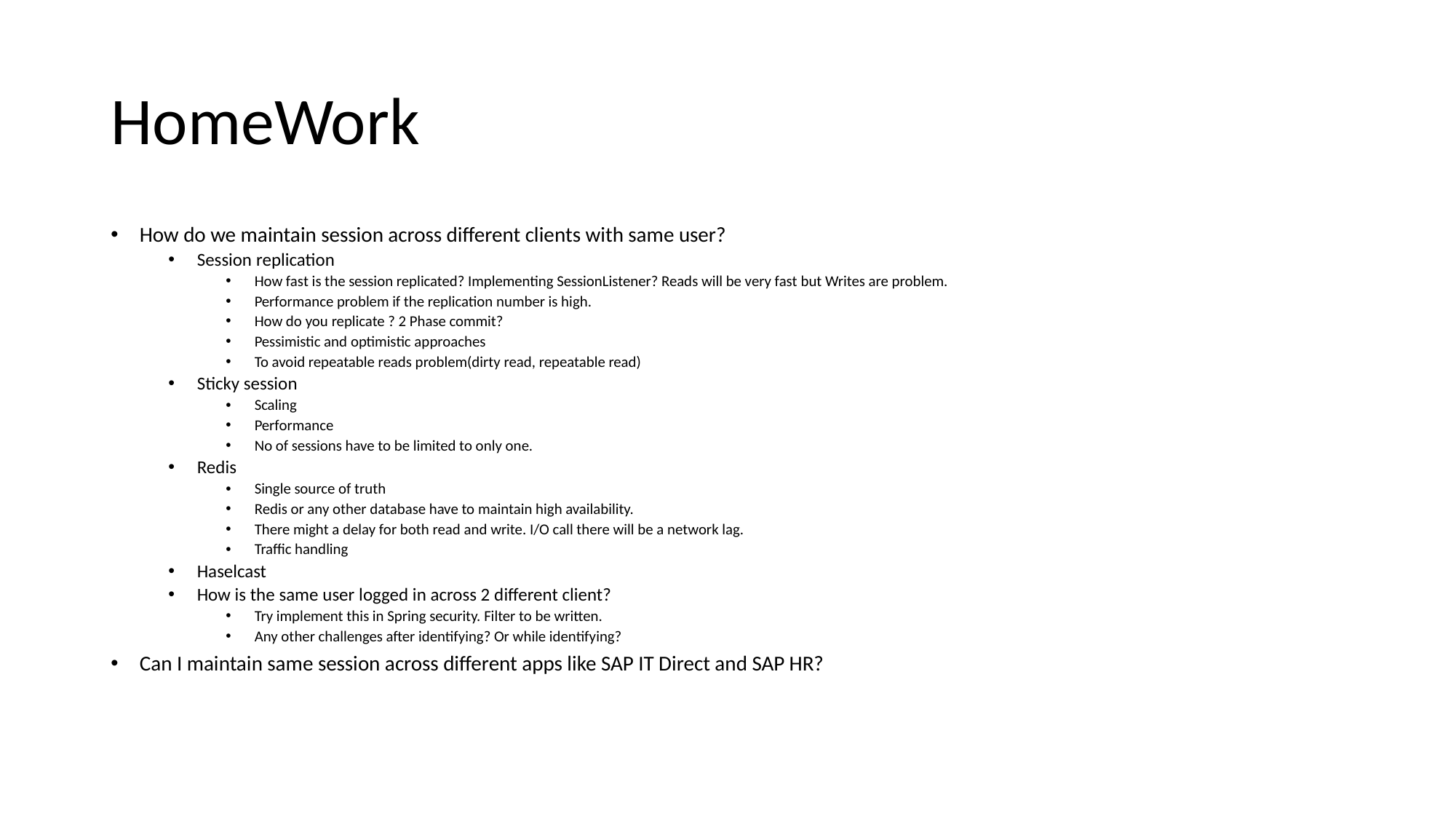

# HomeWork
How do we maintain session across different clients with same user?
Session replication
How fast is the session replicated? Implementing SessionListener? Reads will be very fast but Writes are problem.
Performance problem if the replication number is high.
How do you replicate ? 2 Phase commit?
Pessimistic and optimistic approaches
To avoid repeatable reads problem(dirty read, repeatable read)
Sticky session
Scaling
Performance
No of sessions have to be limited to only one.
Redis
Single source of truth
Redis or any other database have to maintain high availability.
There might a delay for both read and write. I/O call there will be a network lag.
Traffic handling
Haselcast
How is the same user logged in across 2 different client?
Try implement this in Spring security. Filter to be written.
Any other challenges after identifying? Or while identifying?
Can I maintain same session across different apps like SAP IT Direct and SAP HR?